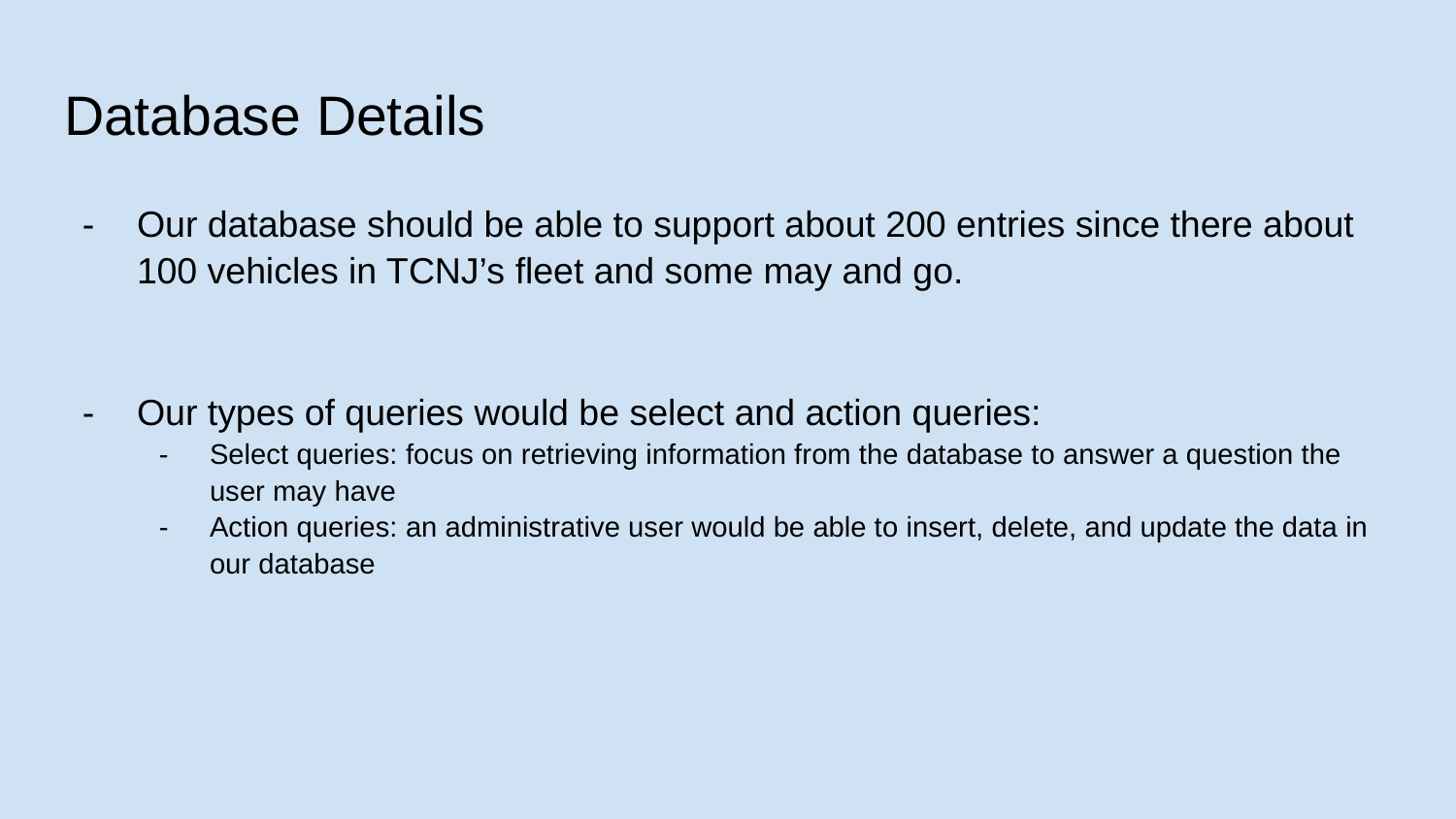

# Database Details
Our database should be able to support about 200 entries since there about 100 vehicles in TCNJ’s fleet and some may and go.

Our types of queries would be select and action queries:
Select queries: focus on retrieving information from the database to answer a question the user may have
Action queries: an administrative user would be able to insert, delete, and update the data in our database